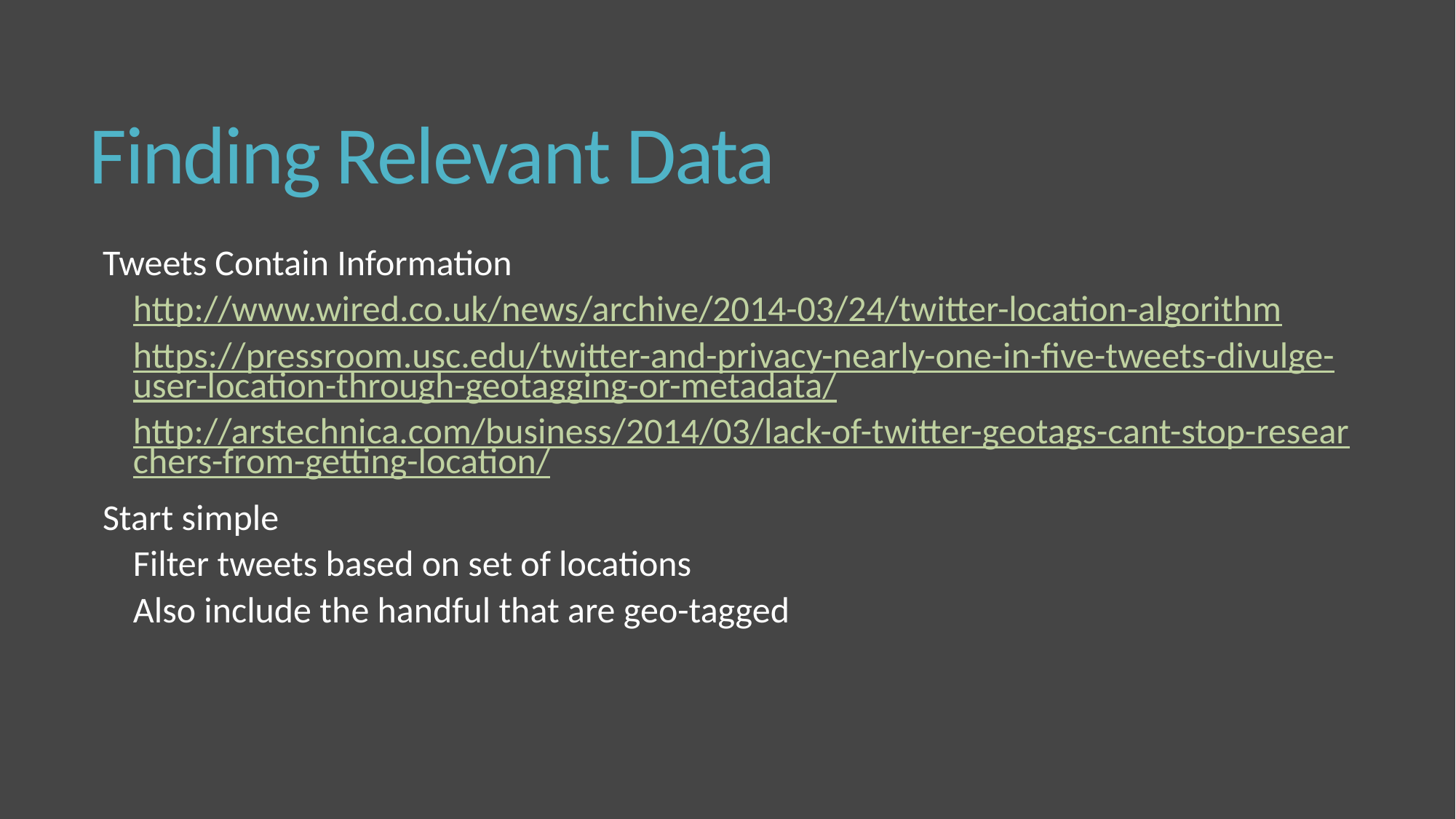

# Finding Relevant Data
Tweets Contain Information
http://www.wired.co.uk/news/archive/2014-03/24/twitter-location-algorithm
https://pressroom.usc.edu/twitter-and-privacy-nearly-one-in-five-tweets-divulge-user-location-through-geotagging-or-metadata/
http://arstechnica.com/business/2014/03/lack-of-twitter-geotags-cant-stop-researchers-from-getting-location/
Start simple
Filter tweets based on set of locations
Also include the handful that are geo-tagged